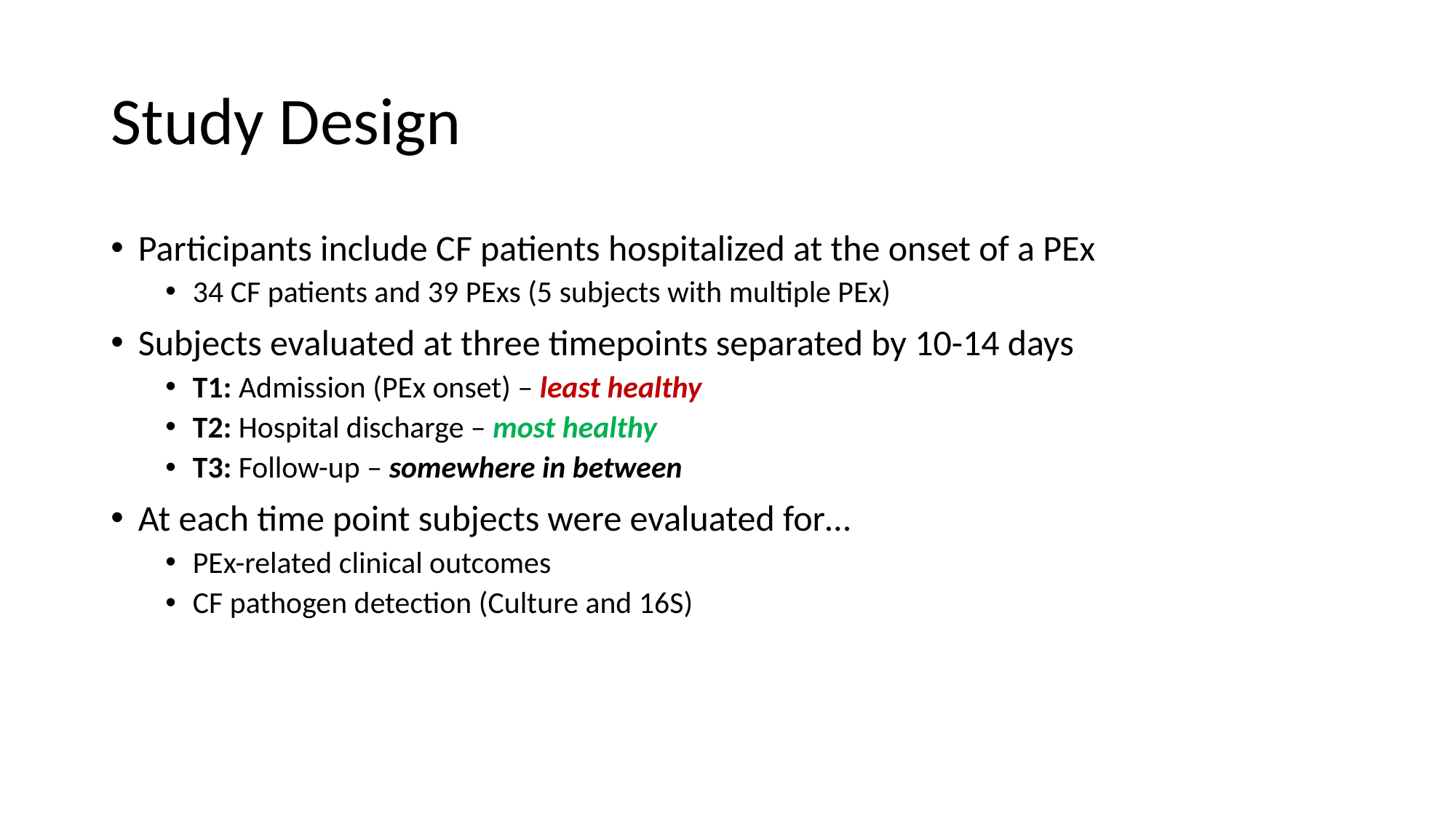

# Study Design
Participants include CF patients hospitalized at the onset of a PEx
34 CF patients and 39 PExs (5 subjects with multiple PEx)
Subjects evaluated at three timepoints separated by 10-14 days
T1: Admission (PEx onset) – least healthy
T2: Hospital discharge – most healthy
T3: Follow-up – somewhere in between
At each time point subjects were evaluated for…
PEx-related clinical outcomes
CF pathogen detection (Culture and 16S)